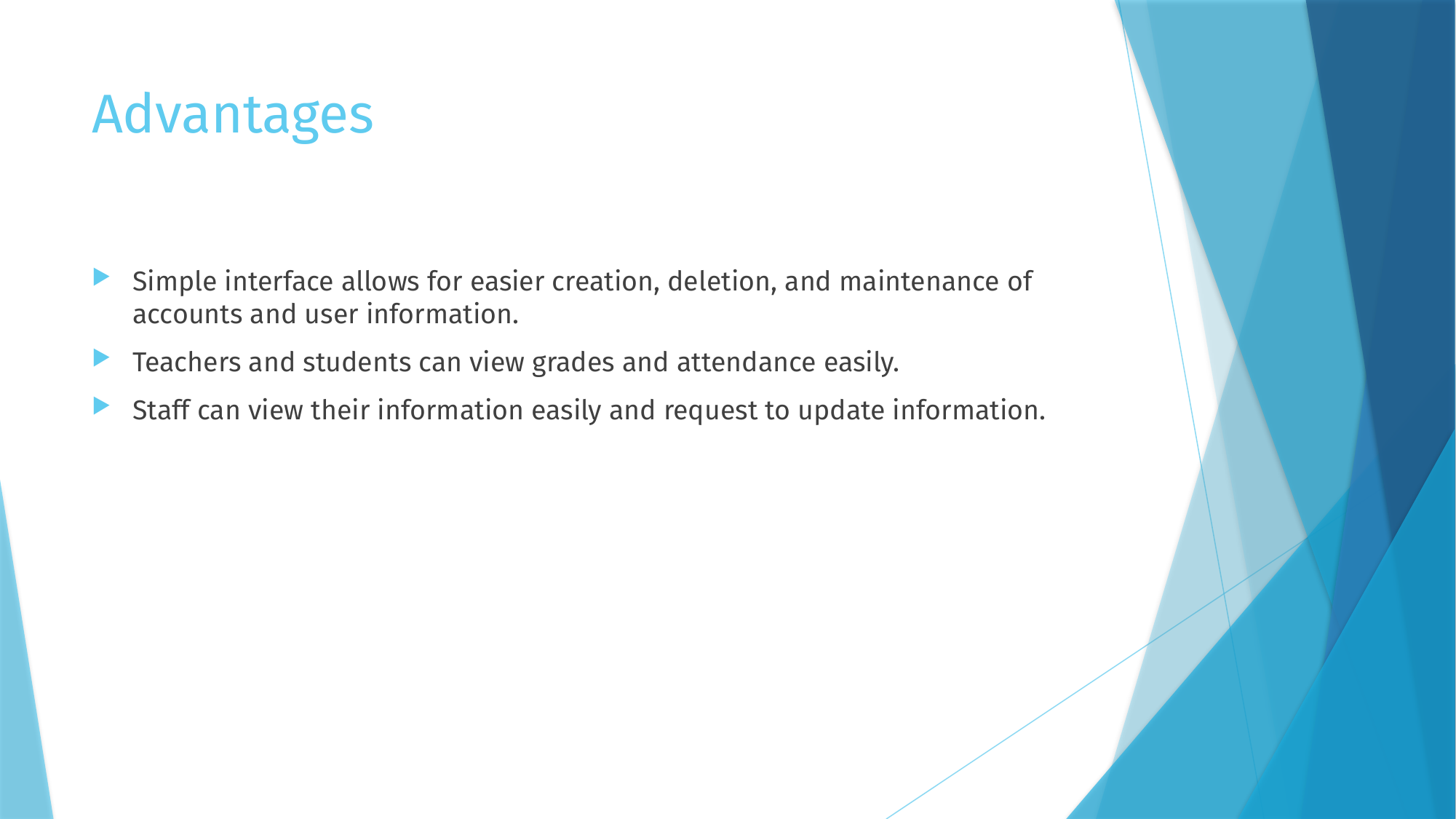

# Advantages
Simple interface allows for easier creation, deletion, and maintenance of accounts and user information.
Teachers and students can view grades and attendance easily.
Staff can view their information easily and request to update information.